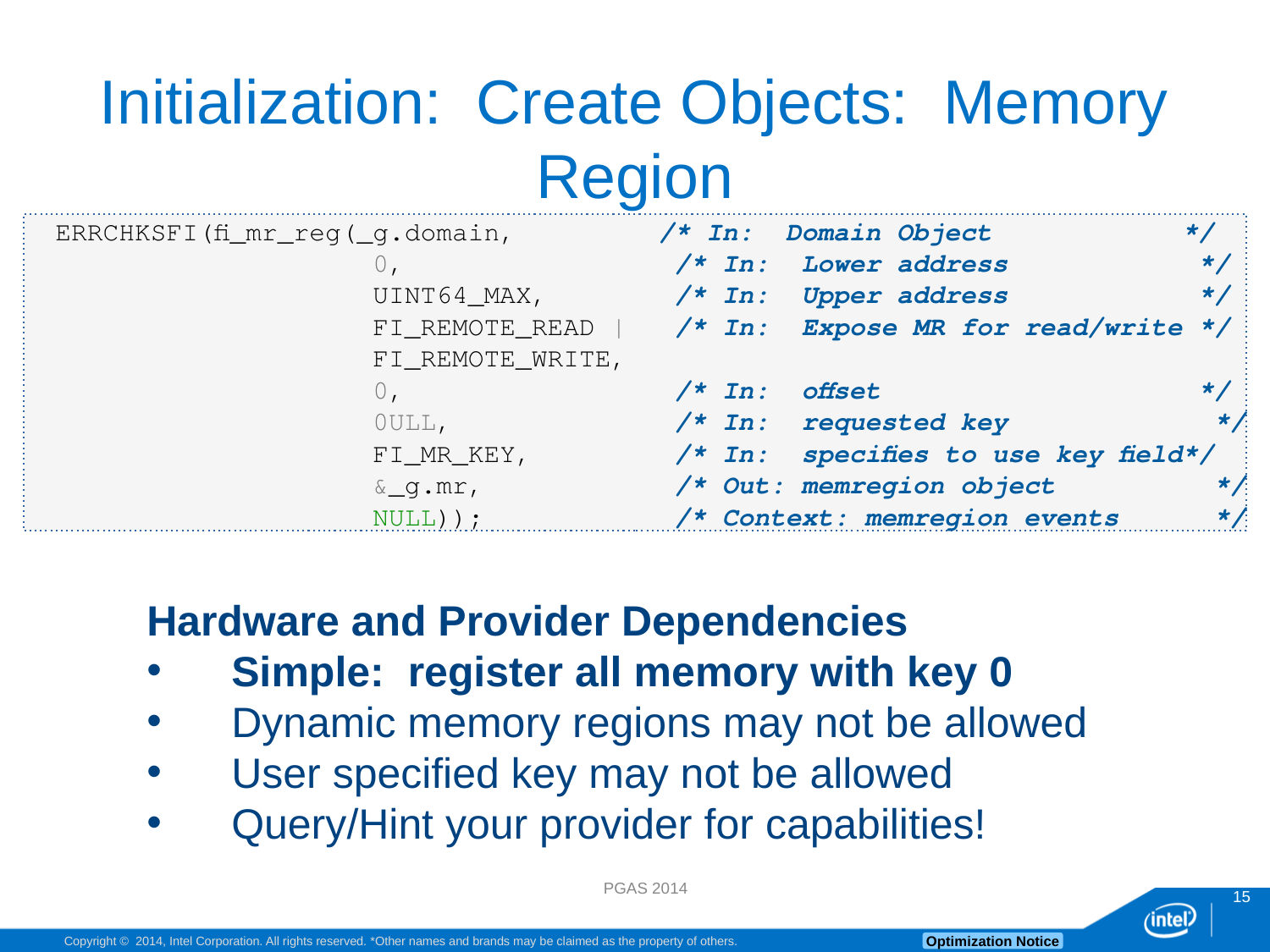

# Initialization:  Create Objects:  Memory Region
  ERRCHKSFI(fi_mr_reg(_g.domain,         /* In:  Domain Object            */
                      0,                 /* In:  Lower address            */
                      UINT64_MAX,        /* In:  Upper address            */
                      FI_REMOTE_READ |   /* In:  Expose MR for read/write */
                      FI_REMOTE_WRITE,
                      0,                 /* In:  offset                    */
                      0ULL,              /* In:  requested key             */
                      FI_MR_KEY,         /* In:  specifies to use key field*/
                      &_g.mr,            /* Out: memregion object          */
                      NULL));            /* Context: memregion events      */
Hardware and Provider Dependencies
Simple:  register all memory with key 0
Dynamic memory regions may not be allowed
User specified key may not be allowed
Query/Hint your provider for capabilities!
PGAS 2014
15